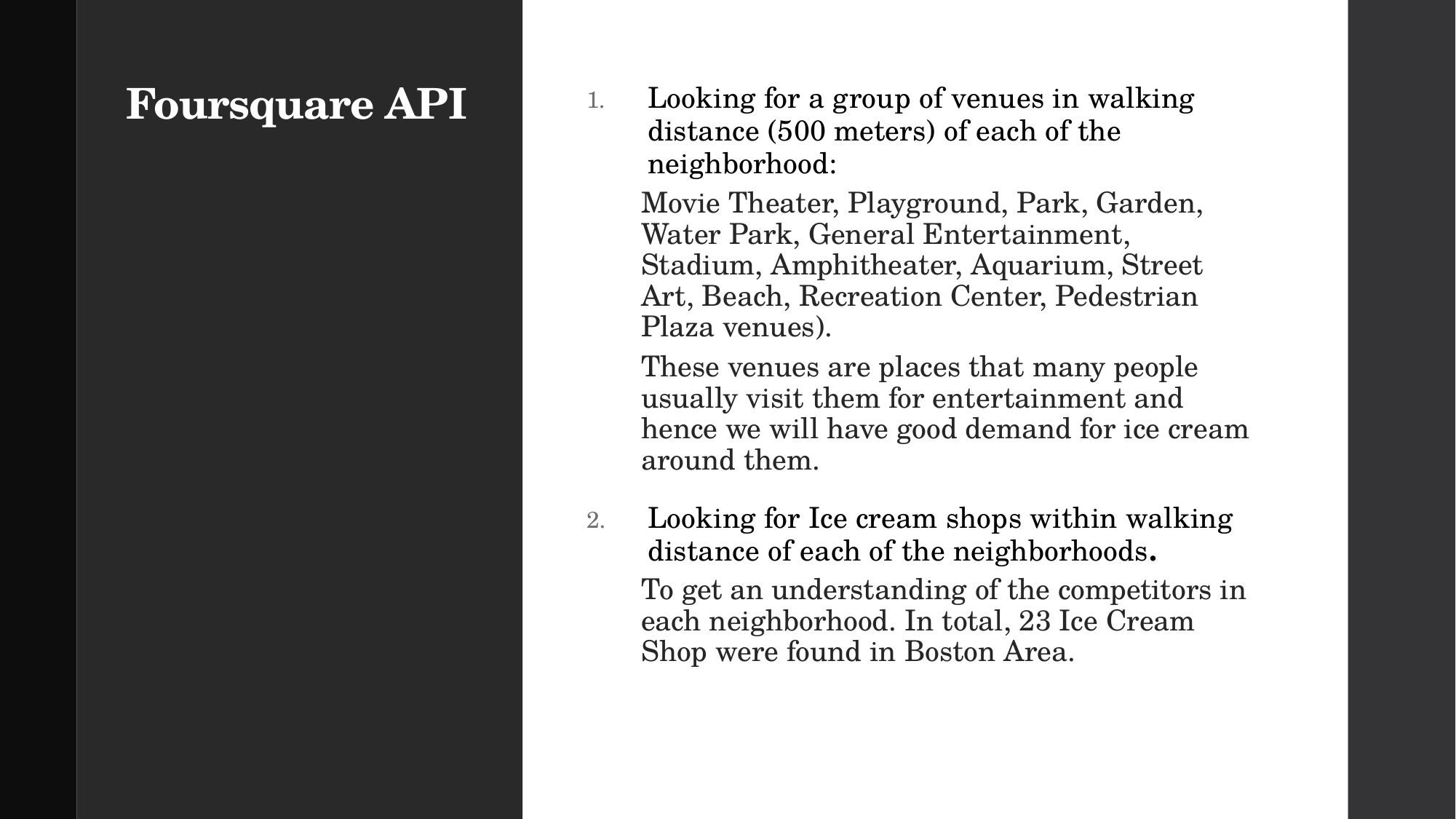

# Foursquare API
Looking for a group of venues in walking distance (500 meters) of each of the neighborhood:
Movie Theater, Playground, Park, Garden, Water Park, General Entertainment, Stadium, Amphitheater, Aquarium, Street Art, Beach, Recreation Center, Pedestrian Plaza venues).
These venues are places that many people usually visit them for entertainment and hence we will have good demand for ice cream around them.
Looking for Ice cream shops within walking distance of each of the neighborhoods.
To get an understanding of the competitors in each neighborhood. In total, 23 Ice Cream Shop were found in Boston Area.